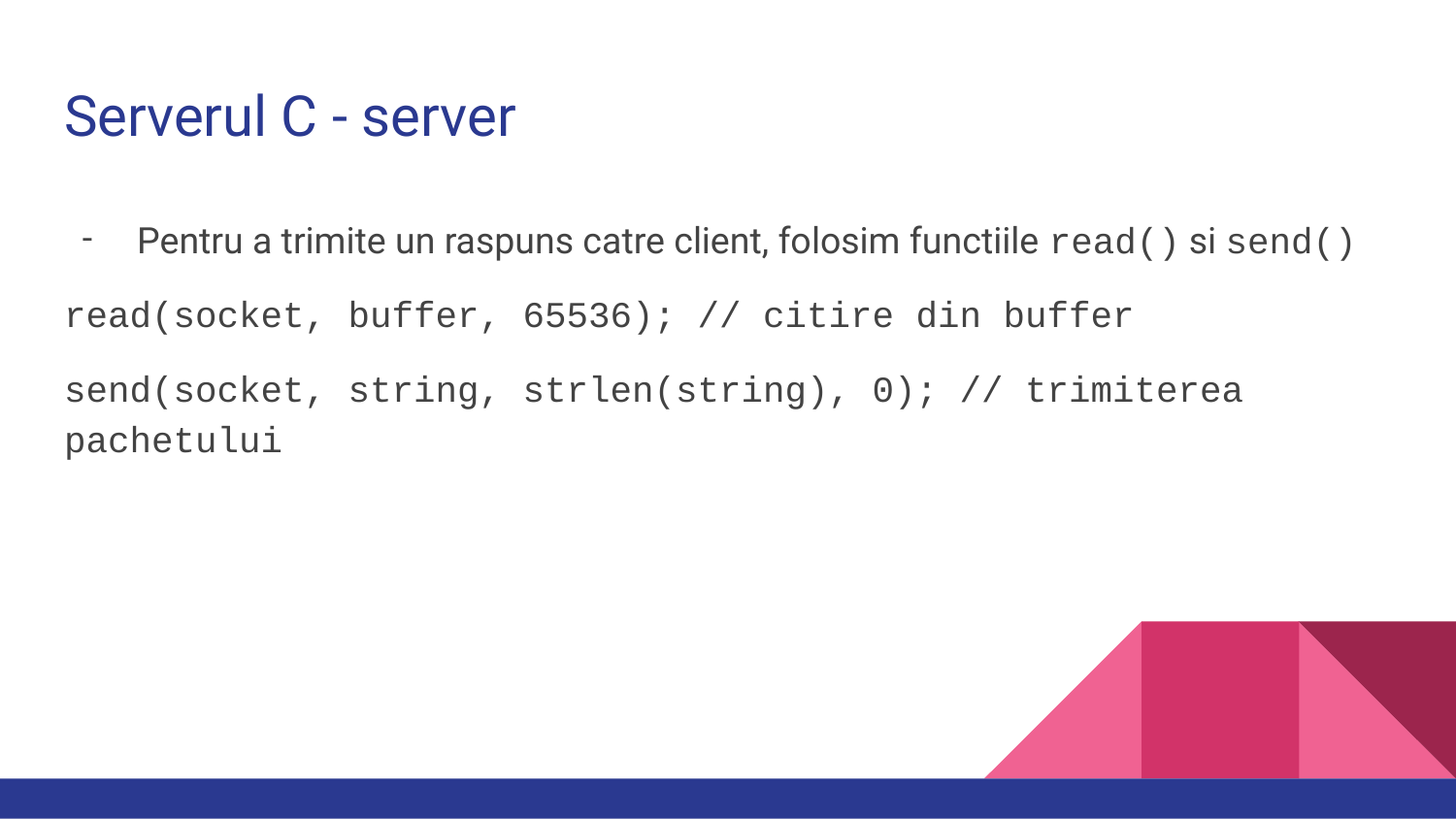

# Serverul C - server
Pentru a trimite un raspuns catre client, folosim functiile read() si send()
read(socket, buffer, 65536); // citire din buffer
send(socket, string, strlen(string), 0); // trimiterea pachetului